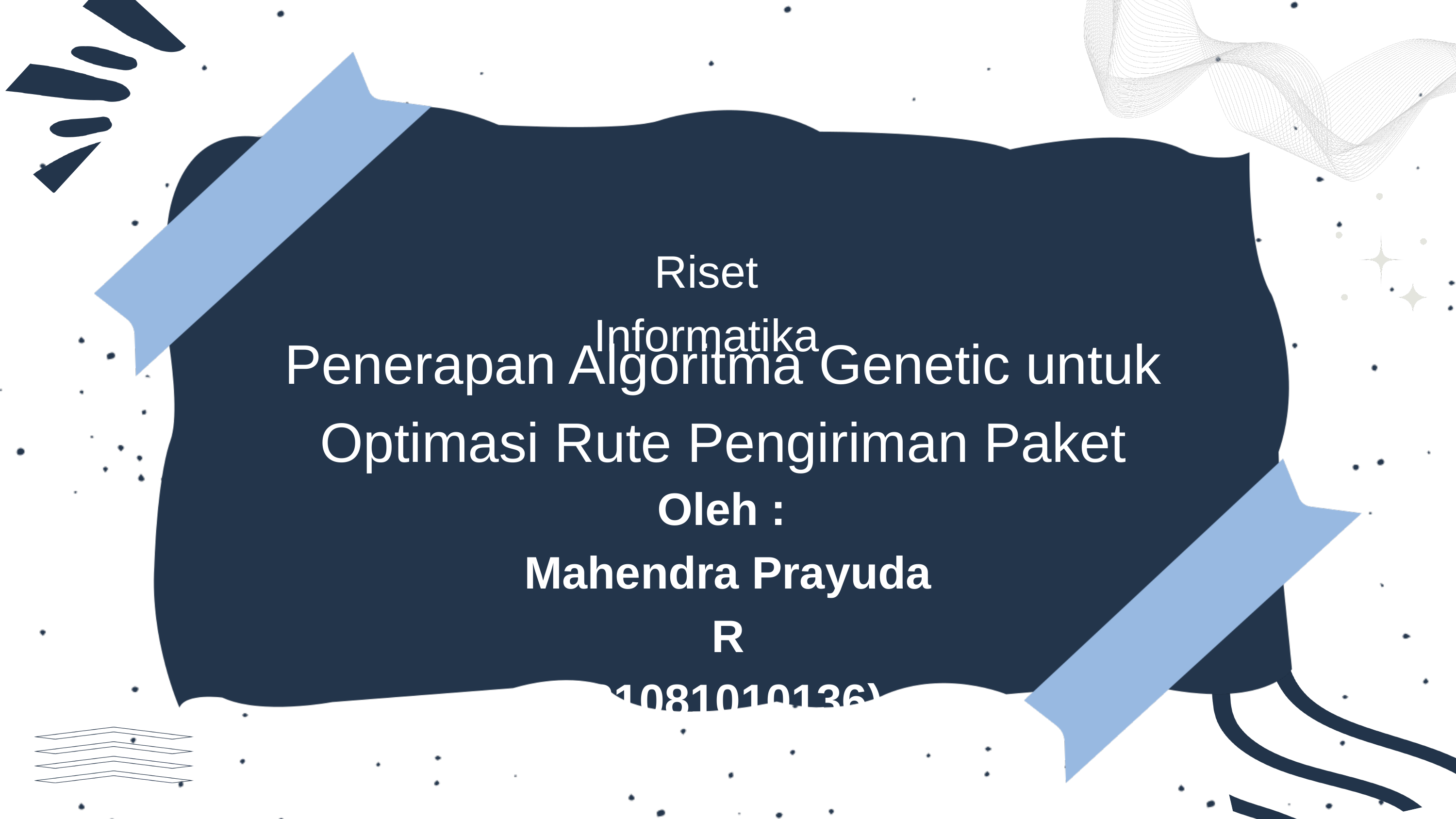

Riset Informatika
Penerapan Algoritma Genetic untuk Optimasi Rute Pengiriman Paket

Oleh :
Mahendra Prayuda R
(21081010136)